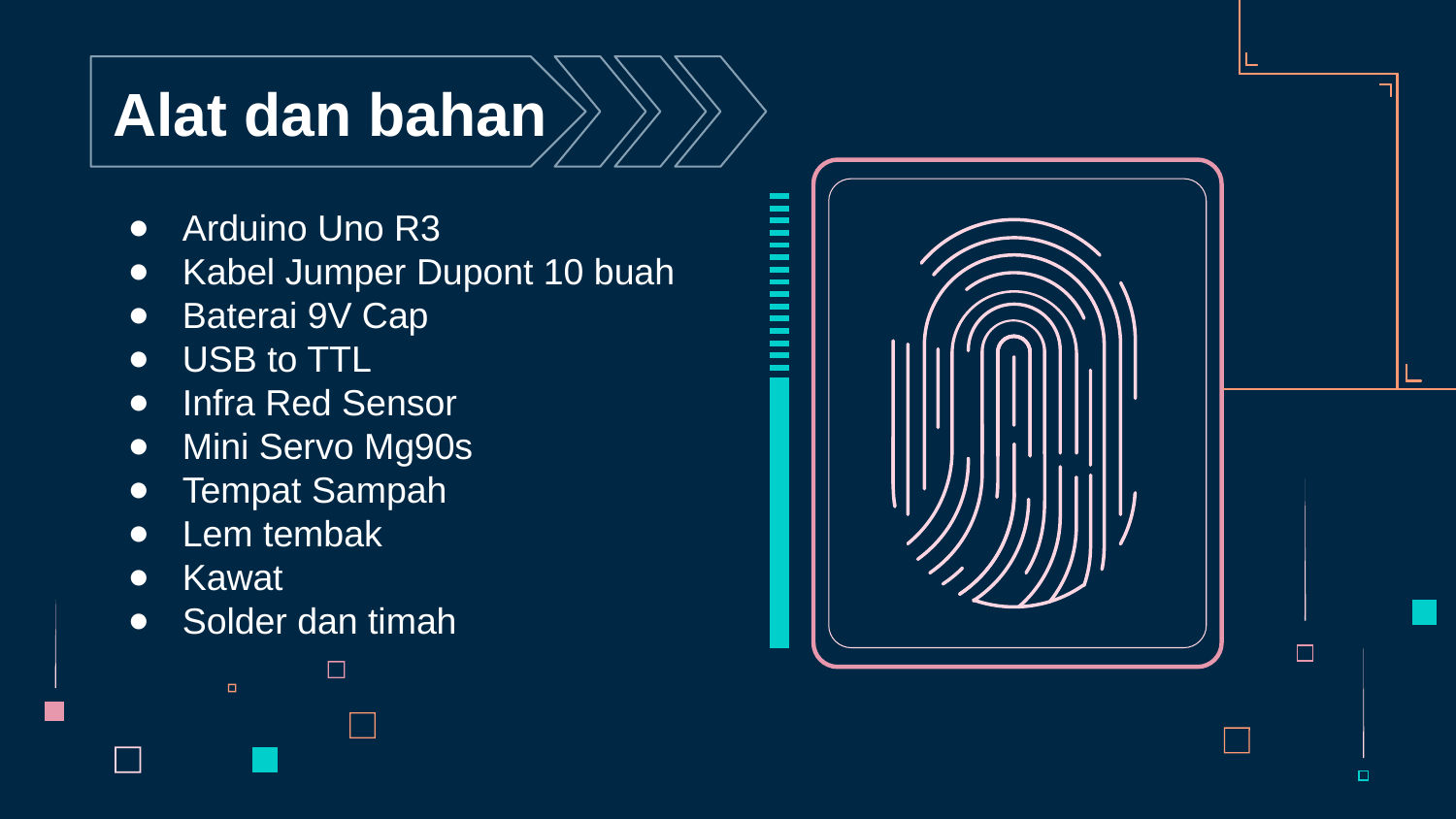

# Alat dan bahan

Arduino Uno R3
Kabel Jumper Dupont 10 buah
Baterai 9V Cap
USB to TTL
Infra Red Sensor
Mini Servo Mg90s
Tempat Sampah
Lem tembak
Kawat
Solder dan timah